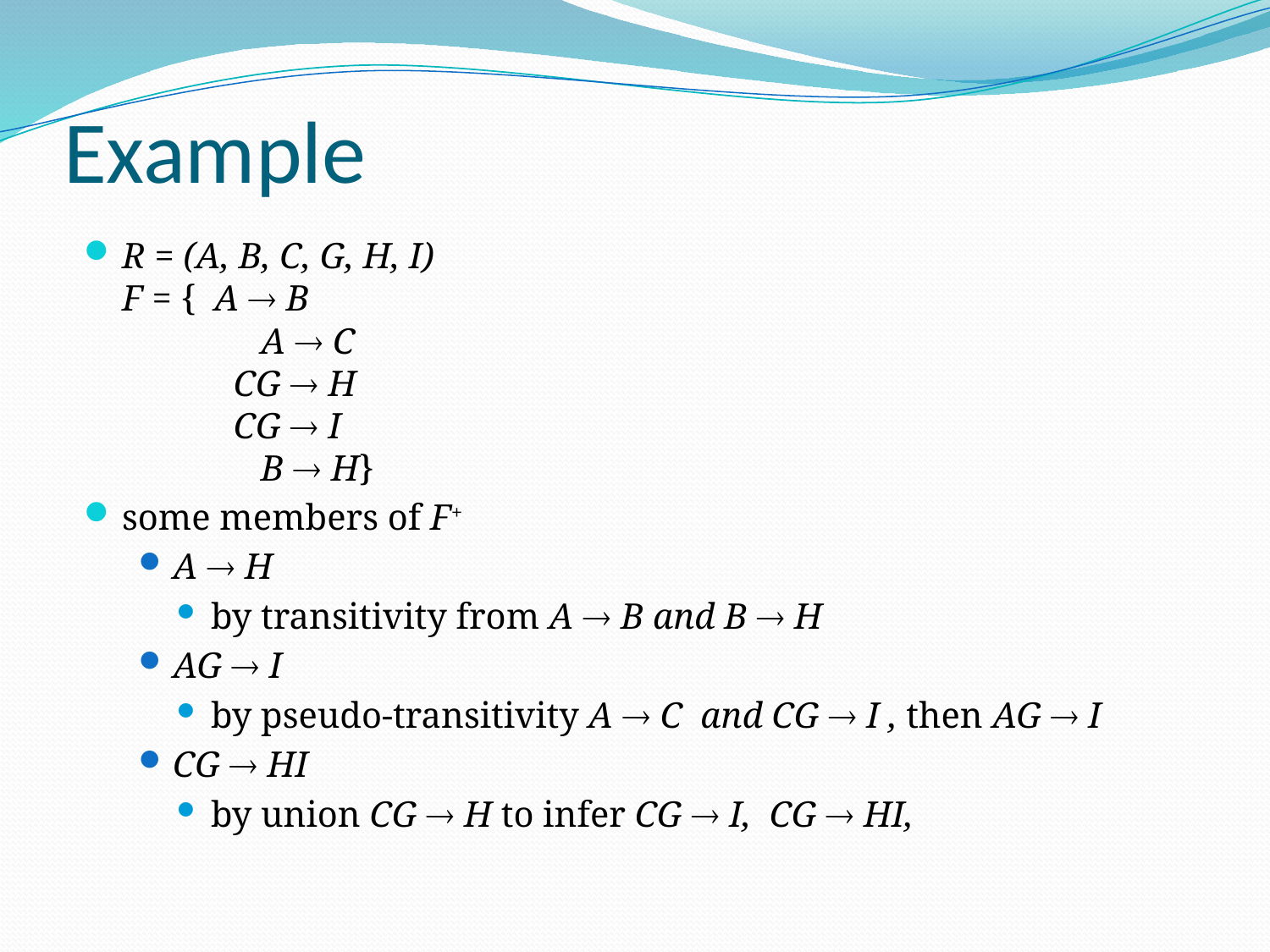

# Example
R = (A, B, C, G, H, I)
F = {  A → B
	   A → C
	CG → H
	CG → I
	   B → H}
some members of F+
A → H
by transitivity from A → B and B → H
AG → I
by pseudo-transitivity A → C  and CG → I , then AG → I
CG → HI
by union CG → H to infer CG → I,  CG → HI,